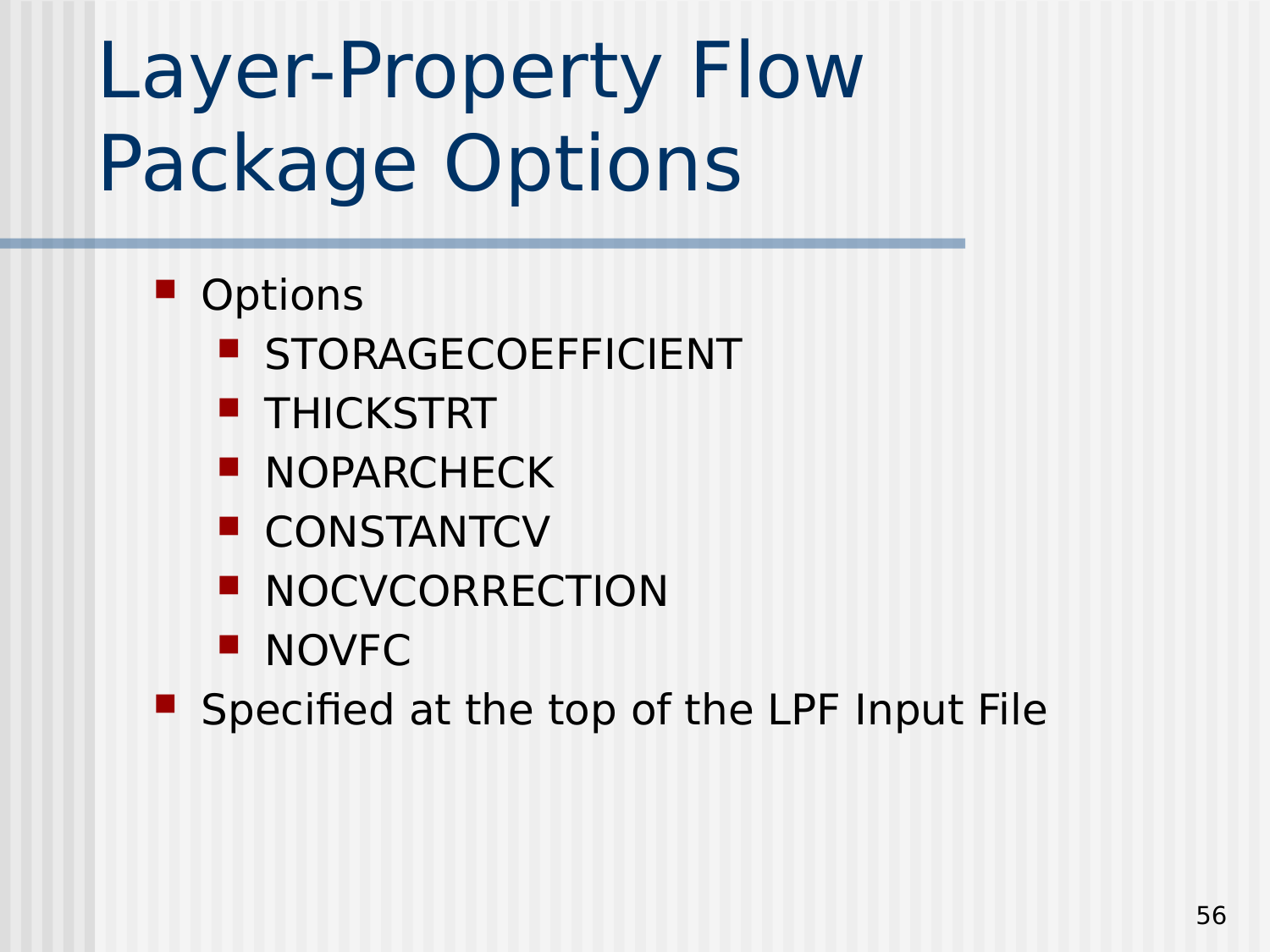

# Layer-Property Flow Package Options
Options
STORAGECOEFFICIENT
THICKSTRT
NOPARCHECK
CONSTANTCV
NOCVCORRECTION
NOVFC
Specified at the top of the LPF Input File

56